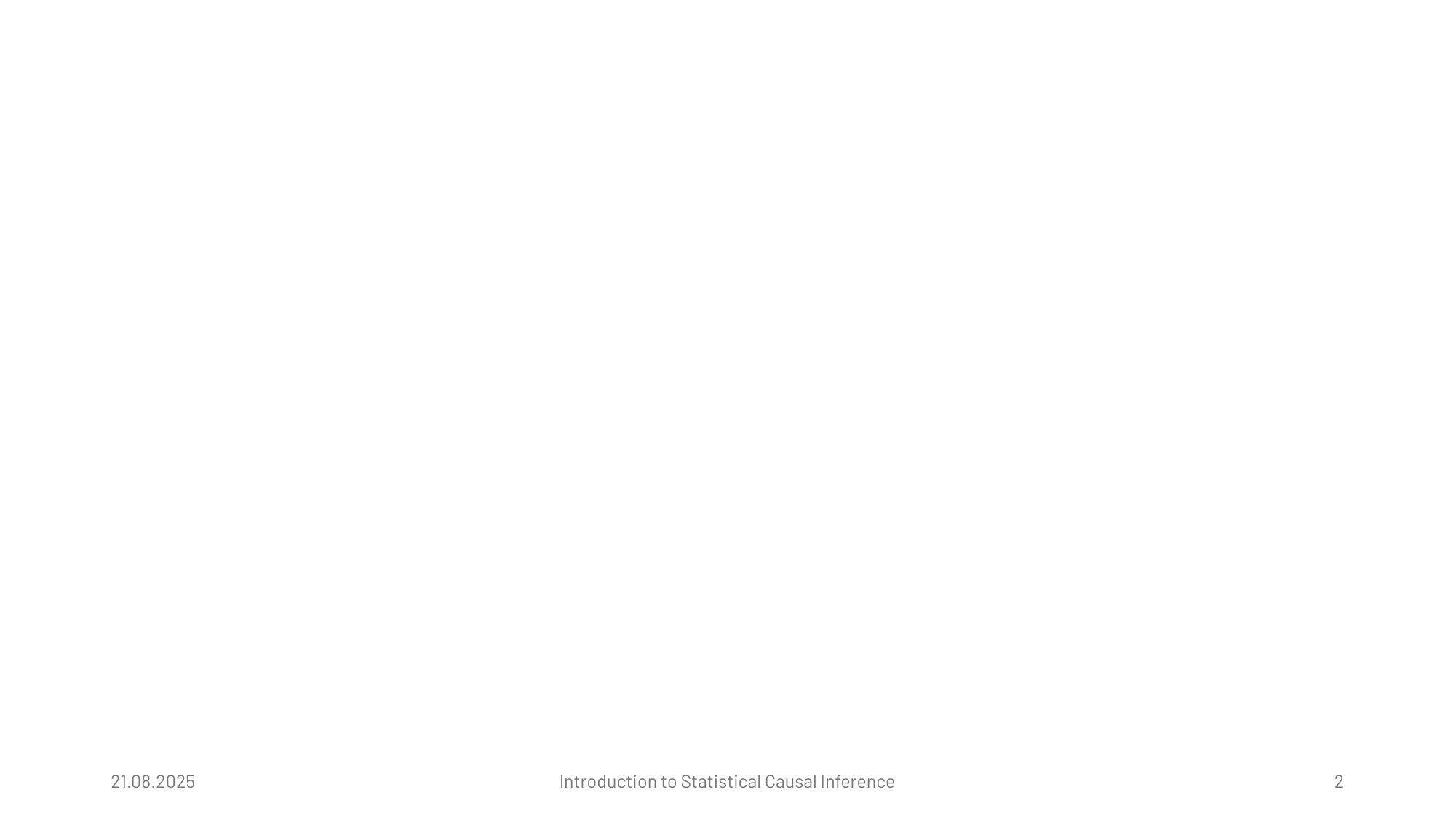

#

21.08.2025
Introduction to Statistical Causal Inference
2